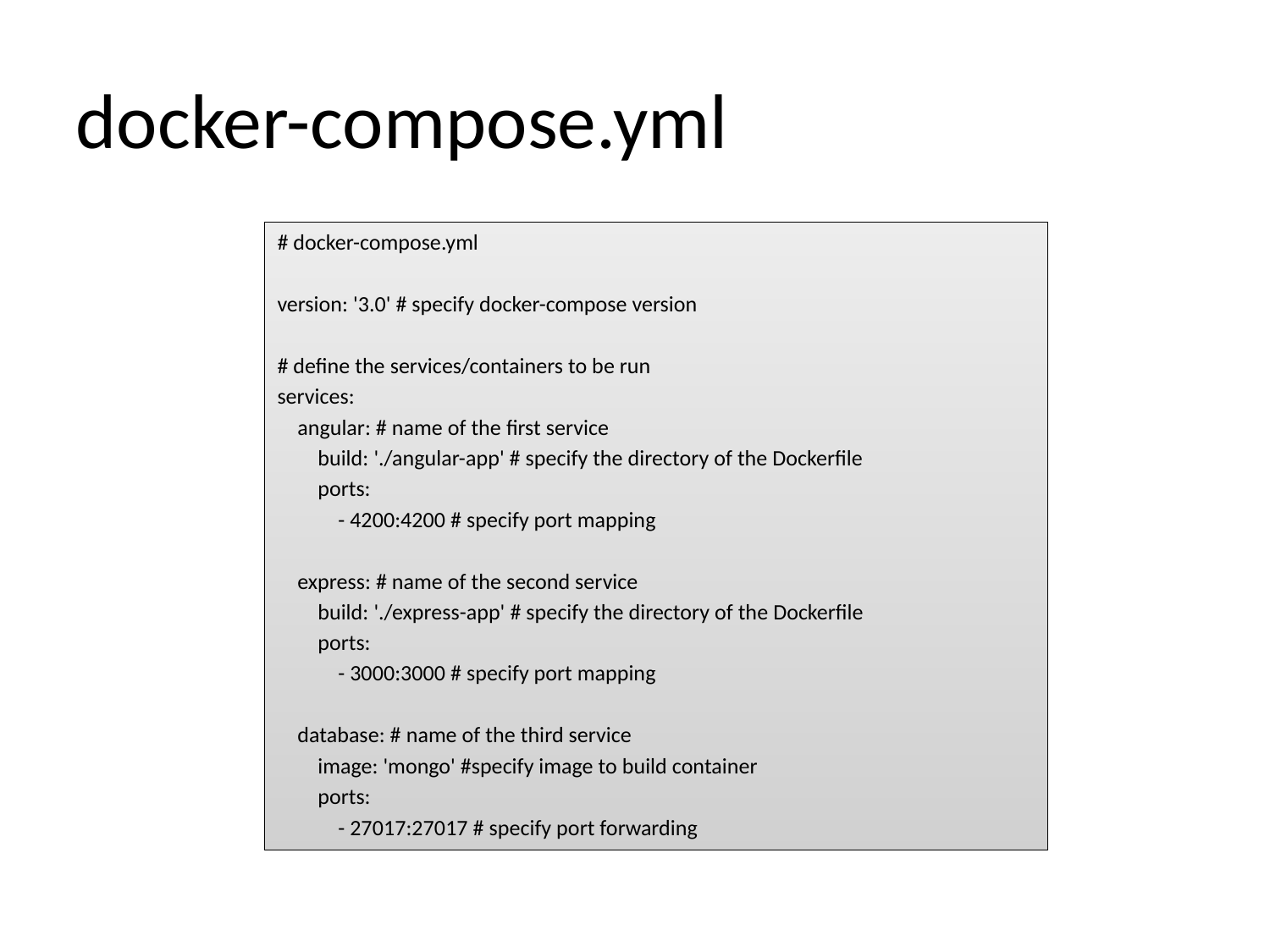

docker-compose.yml
# docker-compose.yml

version: '3.0' # specify docker-compose version

# define the services/containers to be run
services:
    angular: # name of the first service
        build: './angular-app' # specify the directory of the Dockerfile
        ports:
            - 4200:4200 # specify port mapping

    express: # name of the second service
        build: './express-app' # specify the directory of the Dockerfile
        ports:
            - 3000:3000 # specify port mapping

    database: # name of the third service
        image: 'mongo' #specify image to build container
        ports:
            - 27017:27017 # specify port forwarding